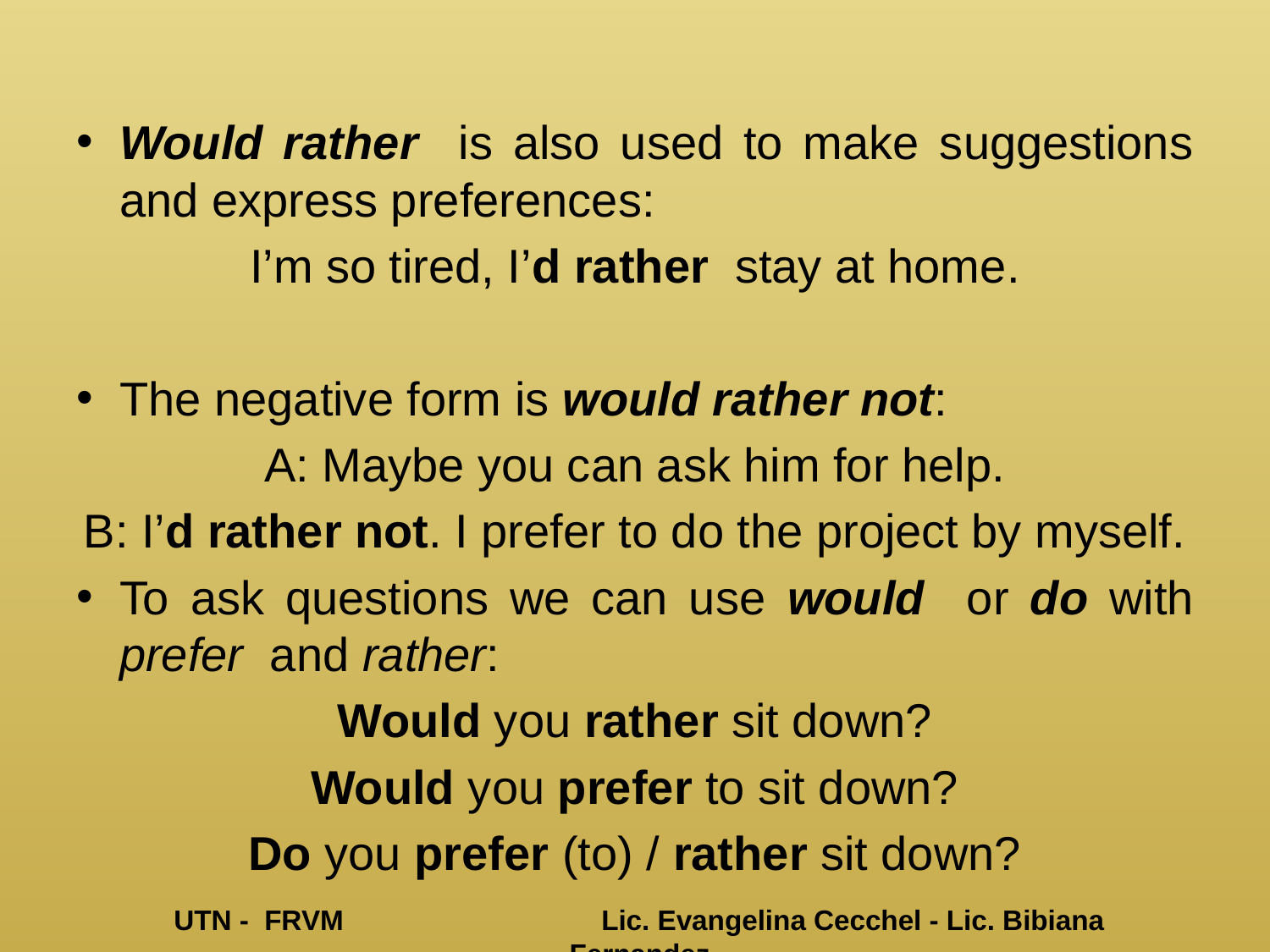

Would rather  is also used to make suggestions and express preferences:
I’m so tired, I’d rather  stay at home.

The negative form is would rather not:
A: Maybe you can ask him for help.
B: I’d rather not. I prefer to do the project by myself.
To ask questions we can use would  or do with prefer  and rather:
Would you rather sit down?
Would you prefer to sit down?
Do you prefer (to) / rather sit down?
UTN -  FRVM                                 Lic. Evangelina Cecchel - Lic. Bibiana Fernandez